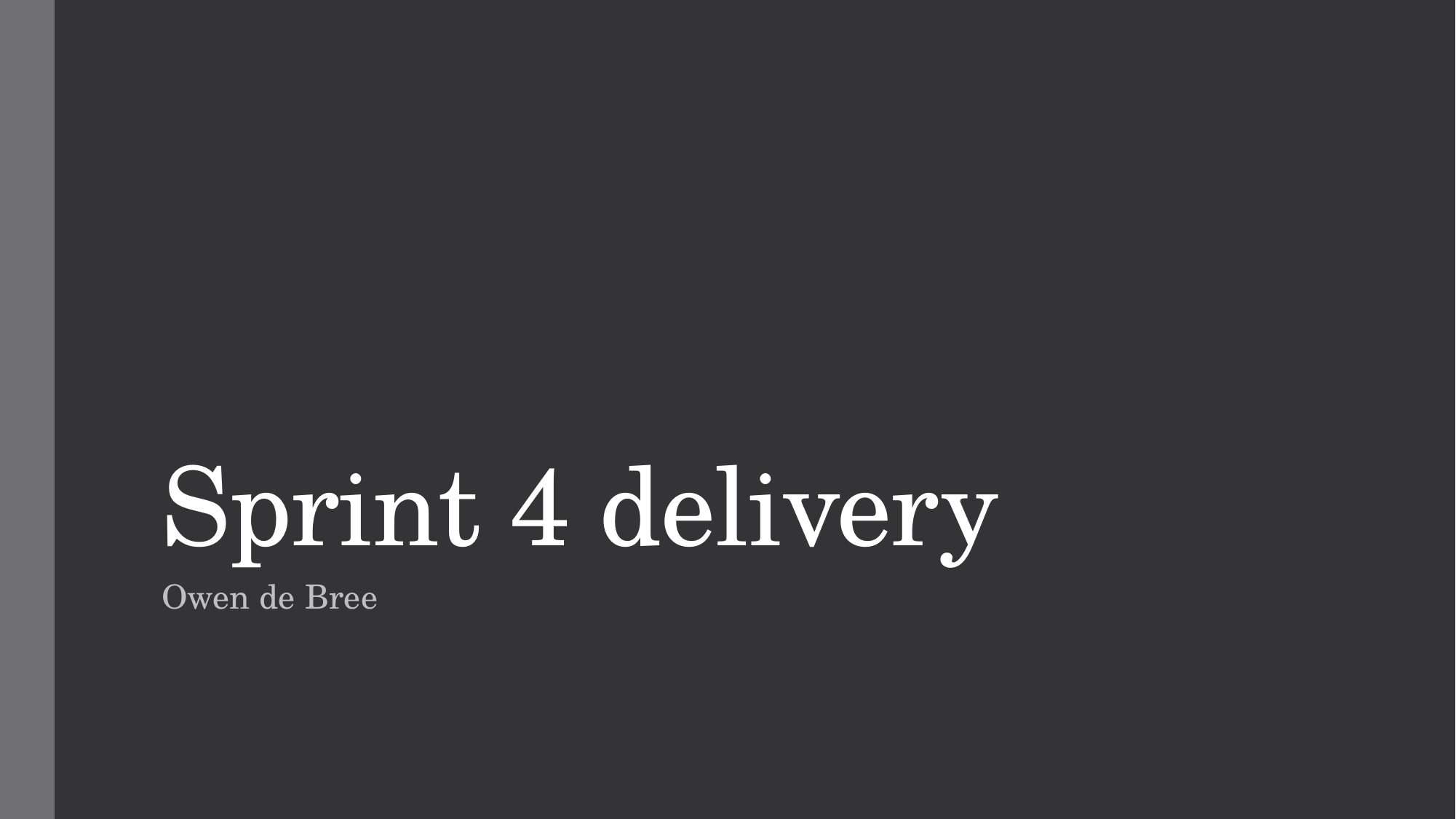

# Sprint 4 delivery
Owen de Bree